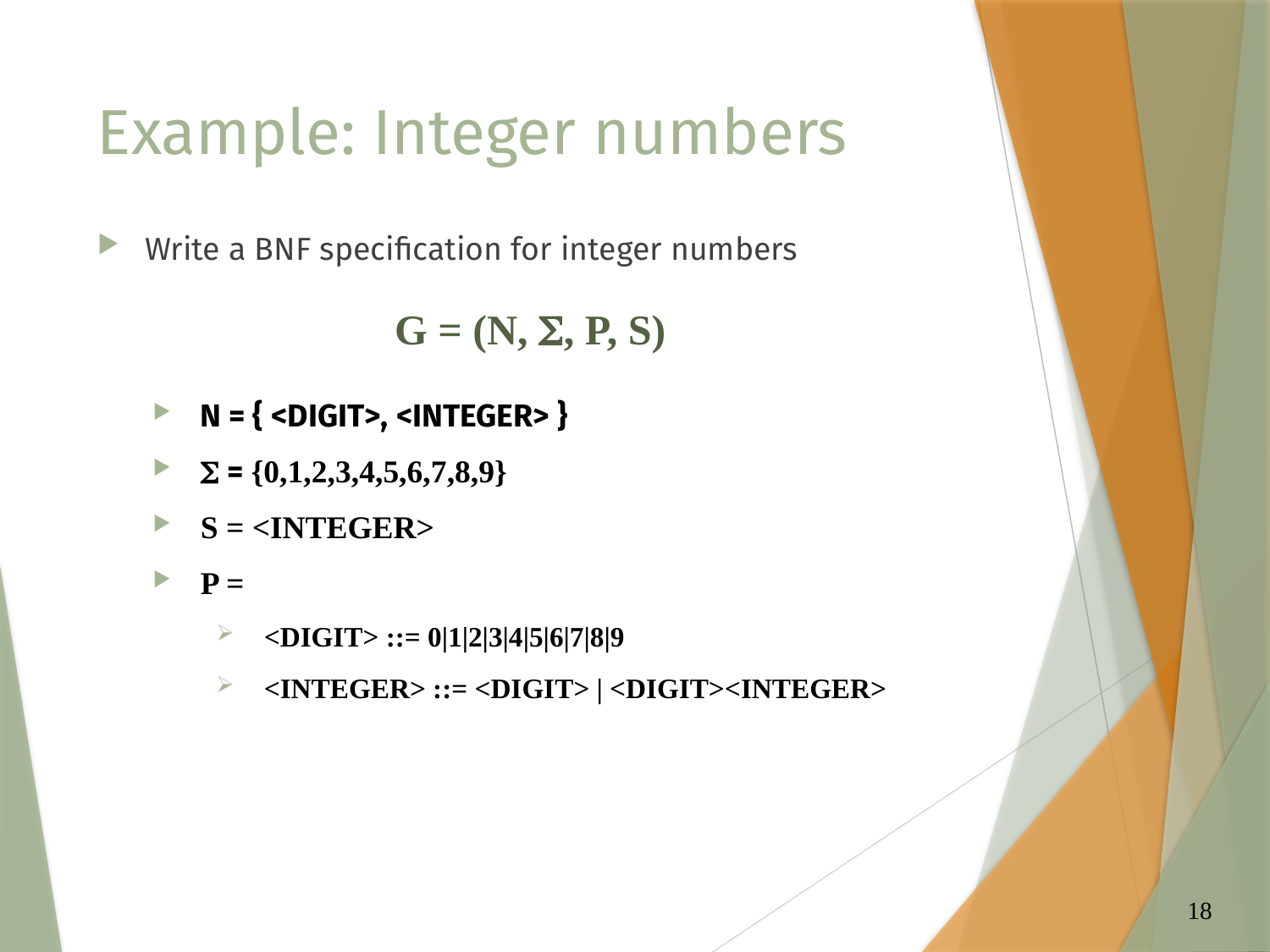

# Example: Integer numbers
Write a BNF specification for integer numbers

N = { <DIGIT>, <INTEGER> }
Σ = {0,1,2,3,4,5,6,7,8,9}
S = <INTEGER>
P =
<DIGIT> ::= 0|1|2|3|4|5|6|7|8|9
<INTEGER> ::= <DIGIT> | <DIGIT><INTEGER>
G = (N, Σ, P, S)